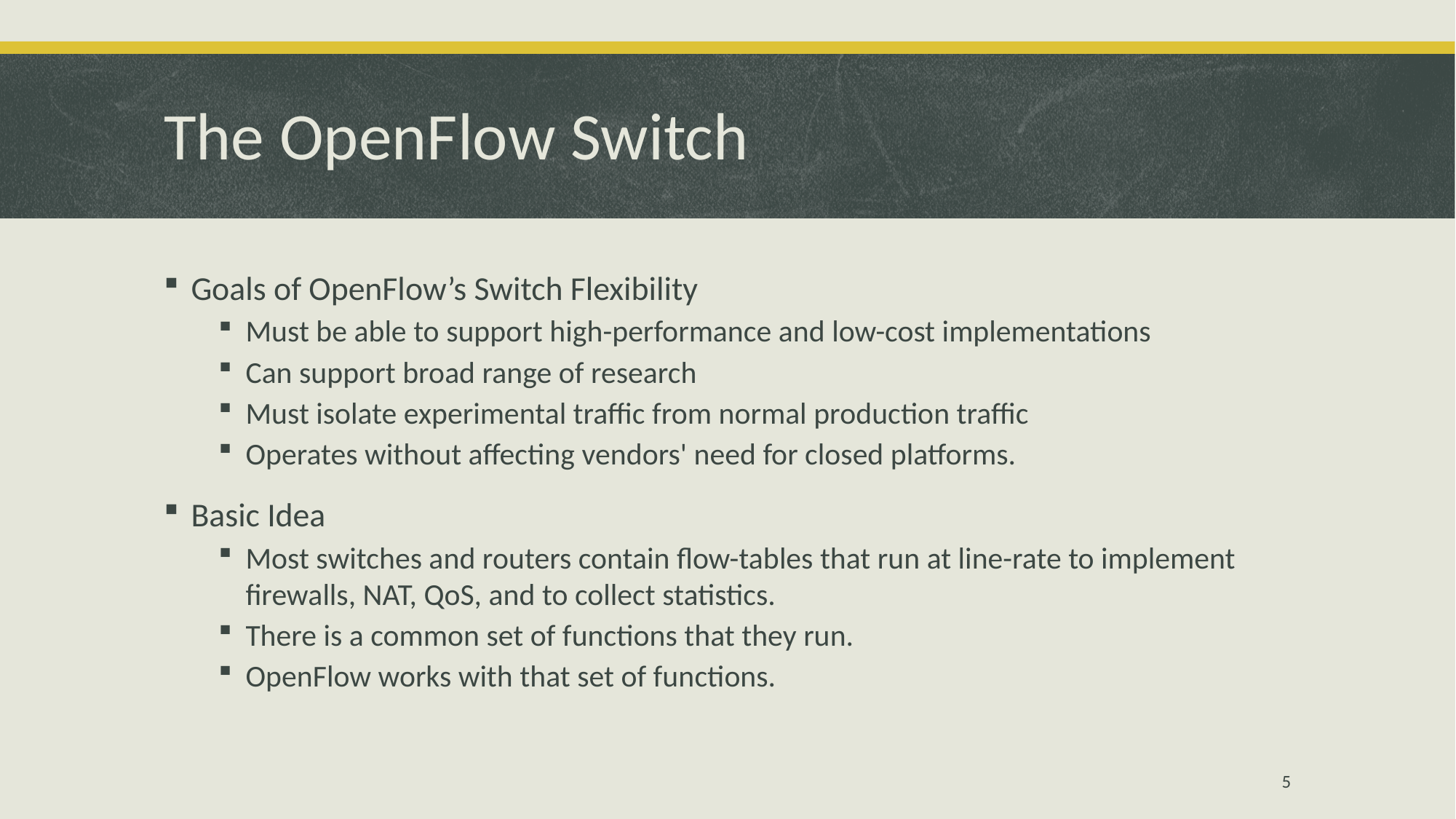

# The OpenFlow Switch
Goals of OpenFlow’s Switch Flexibility
Must be able to support high-performance and low-cost implementations
Can support broad range of research
Must isolate experimental traffic from normal production traffic
Operates without affecting vendors' need for closed platforms.
Basic Idea
Most switches and routers contain flow-tables that run at line-rate to implement firewalls, NAT, QoS, and to collect statistics.
There is a common set of functions that they run.
OpenFlow works with that set of functions.
5